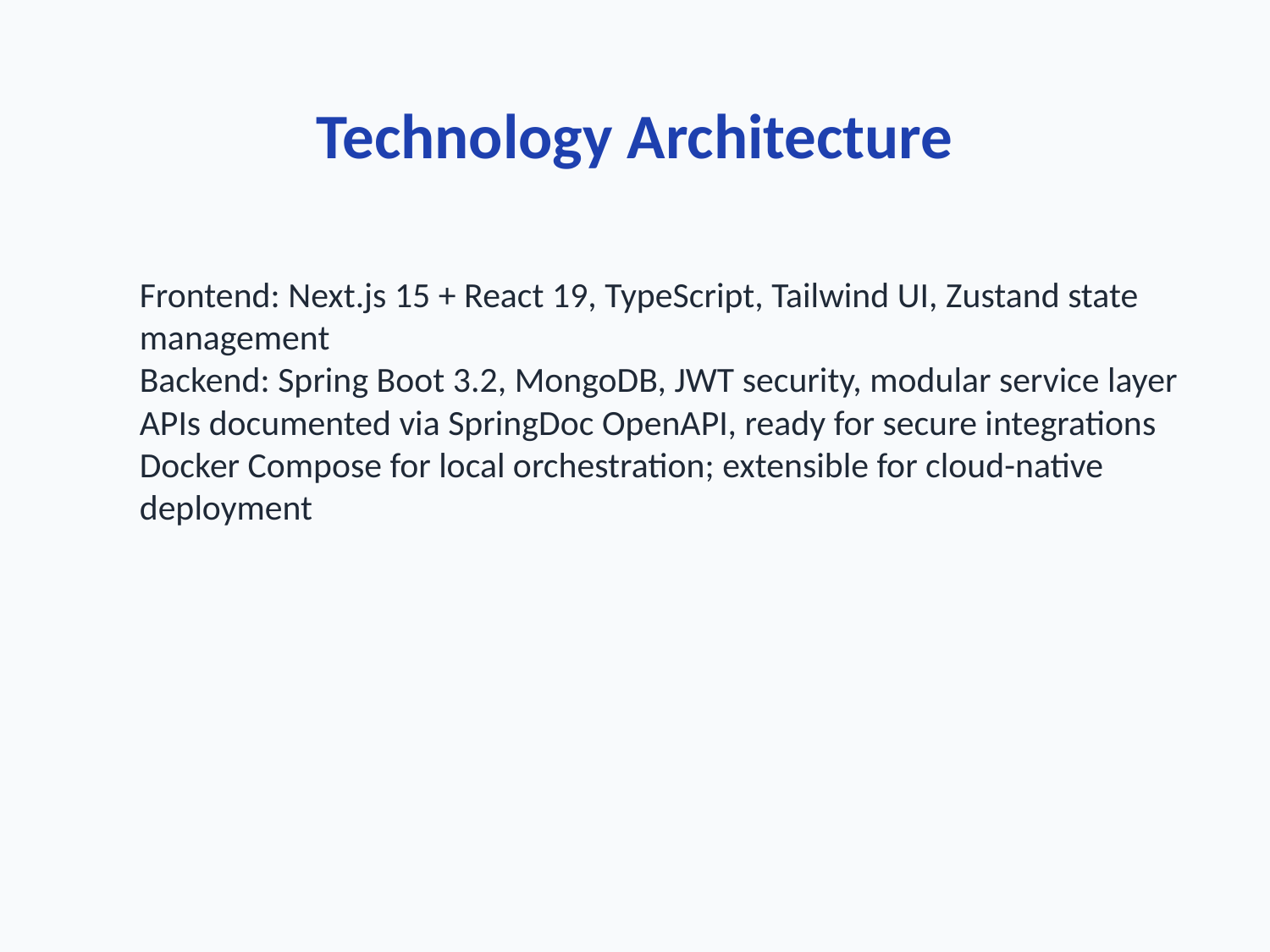

Technology Architecture

Frontend: Next.js 15 + React 19, TypeScript, Tailwind UI, Zustand state management
Backend: Spring Boot 3.2, MongoDB, JWT security, modular service layer
APIs documented via SpringDoc OpenAPI, ready for secure integrations
Docker Compose for local orchestration; extensible for cloud-native deployment